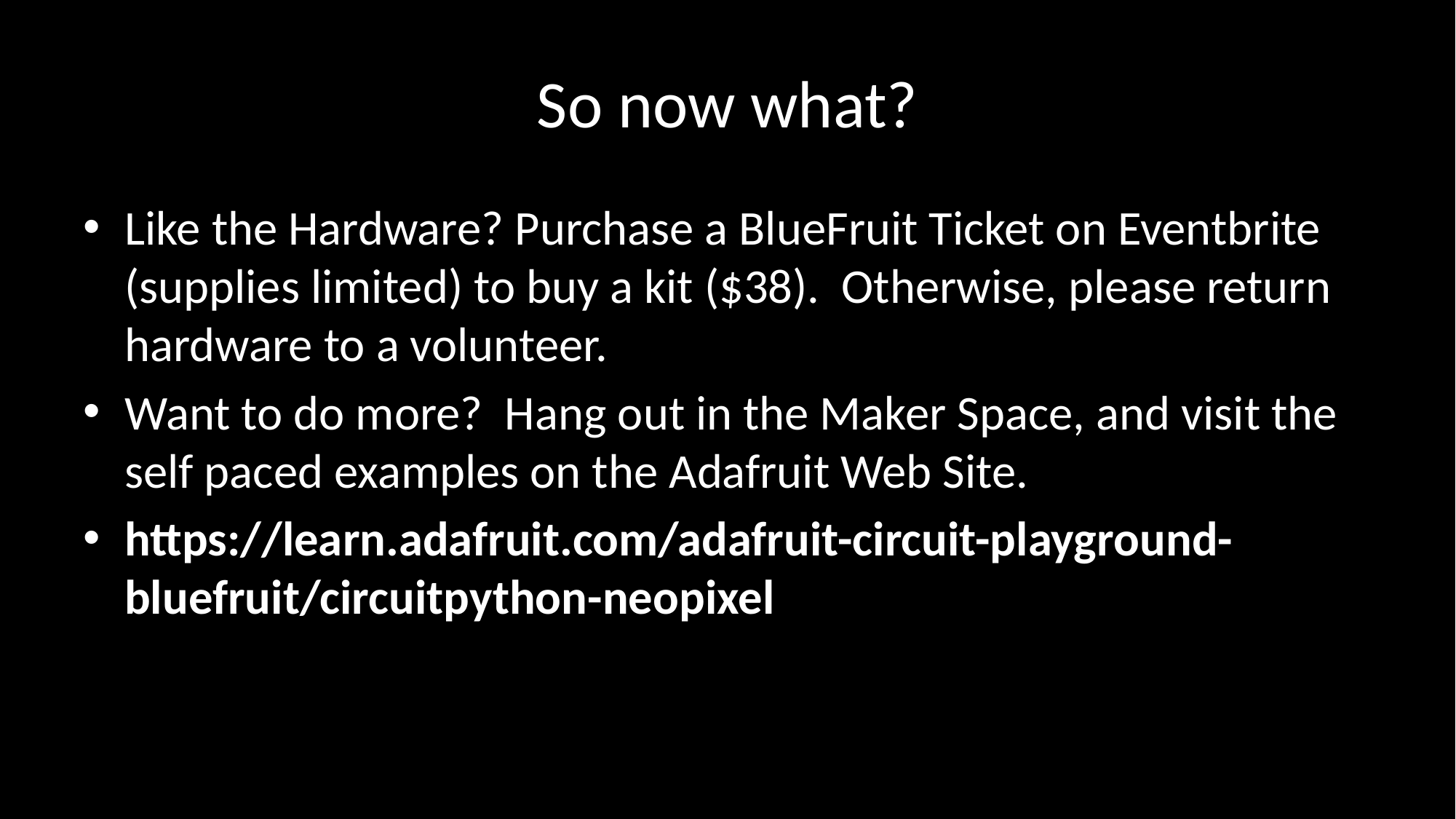

# So now what?
Like the Hardware? Purchase a BlueFruit Ticket on Eventbrite (supplies limited) to buy a kit ($38).  Otherwise, please return hardware to a volunteer.
Want to do more?  Hang out in the Maker Space, and visit the self paced examples on the Adafruit Web Site.
https://learn.adafruit.com/adafruit-circuit-playground-bluefruit/circuitpython-neopixel